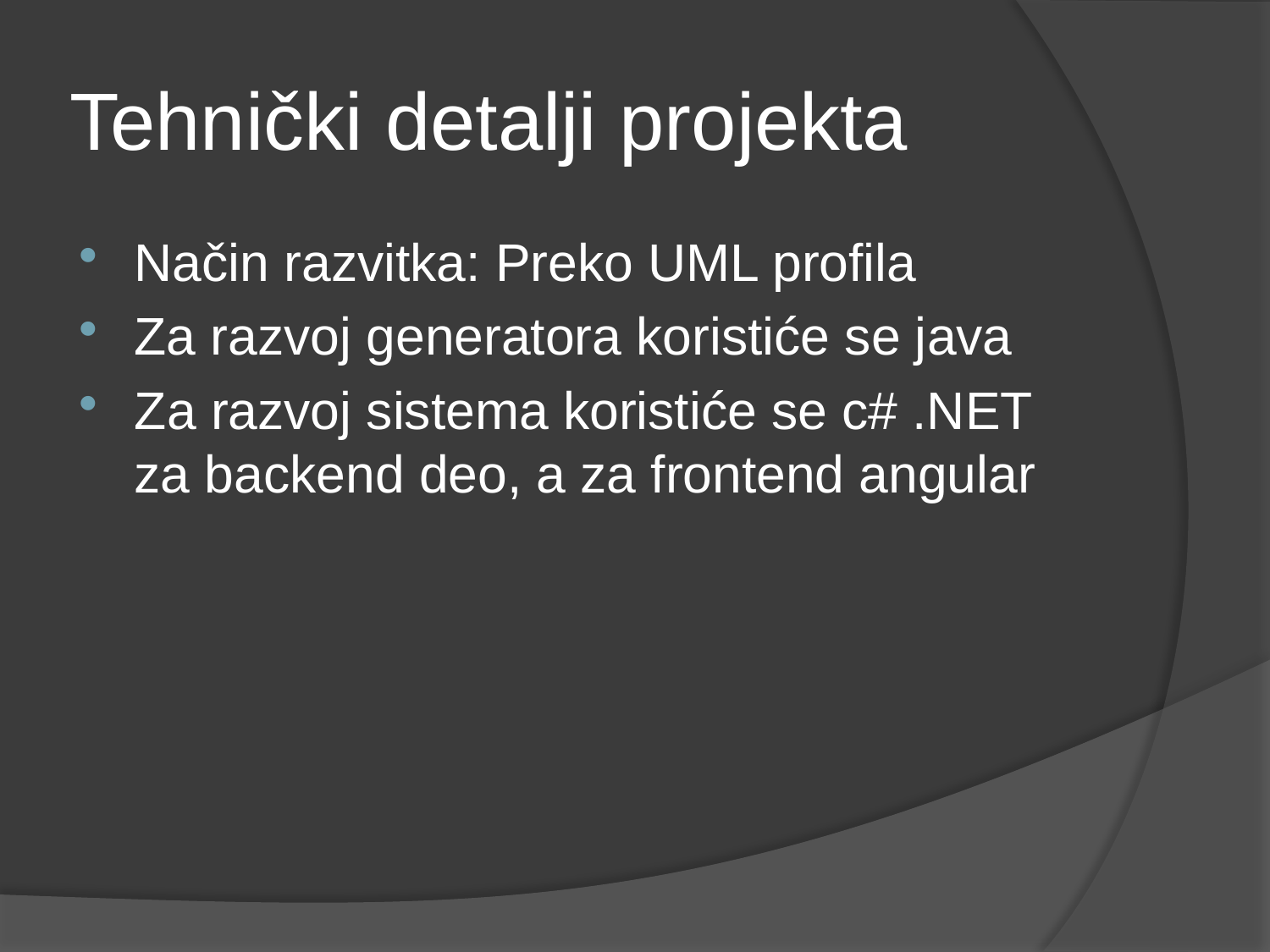

# Tehnički detalji projekta
Način razvitka: Preko UML profila
Za razvoj generatora koristiće se java
Za razvoj sistema koristiće se c# .NET za backend deo, a za frontend angular